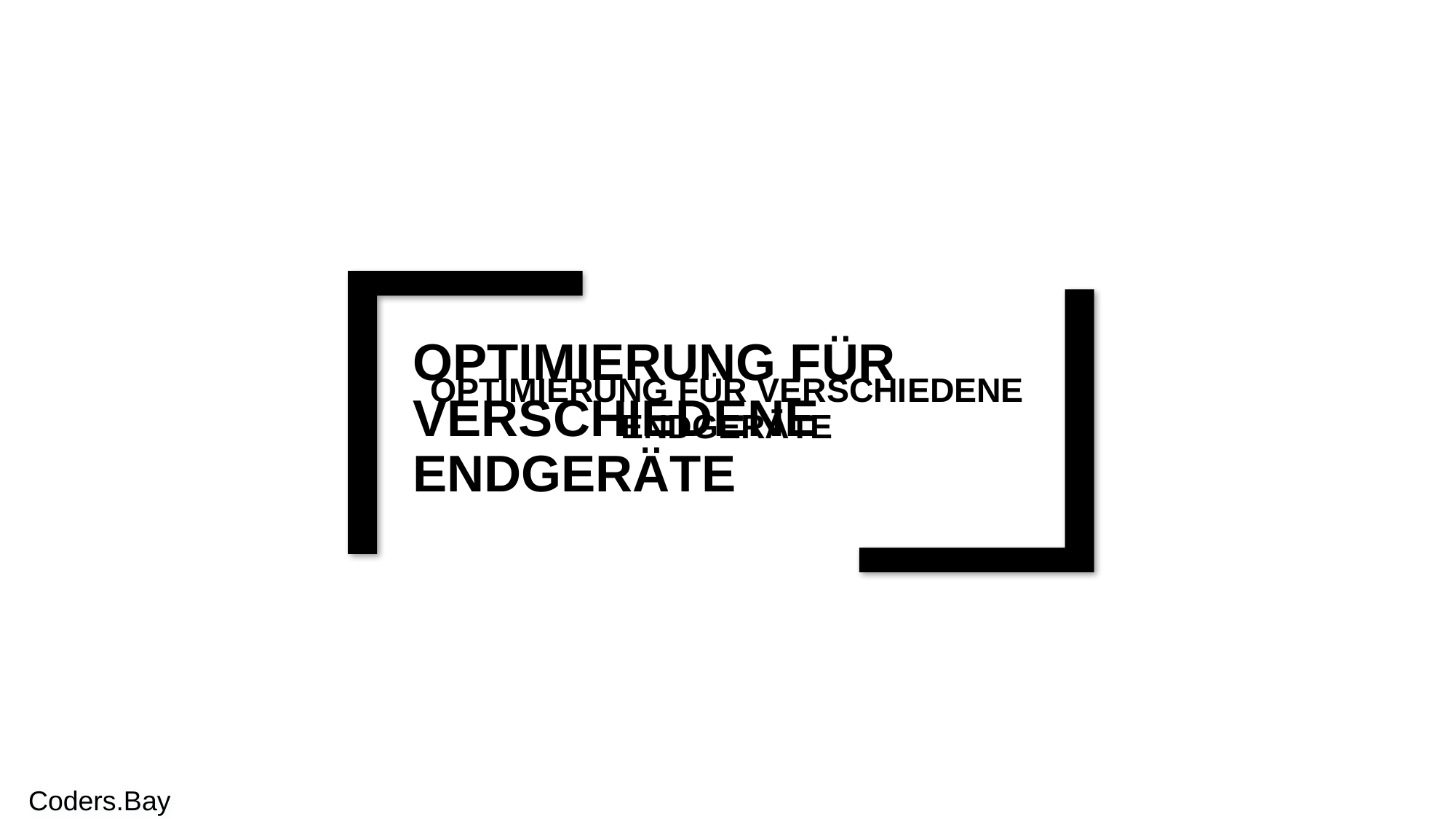

Optimierung für verschiedene Endgeräte
Optimierung für verschiedene Endgeräte